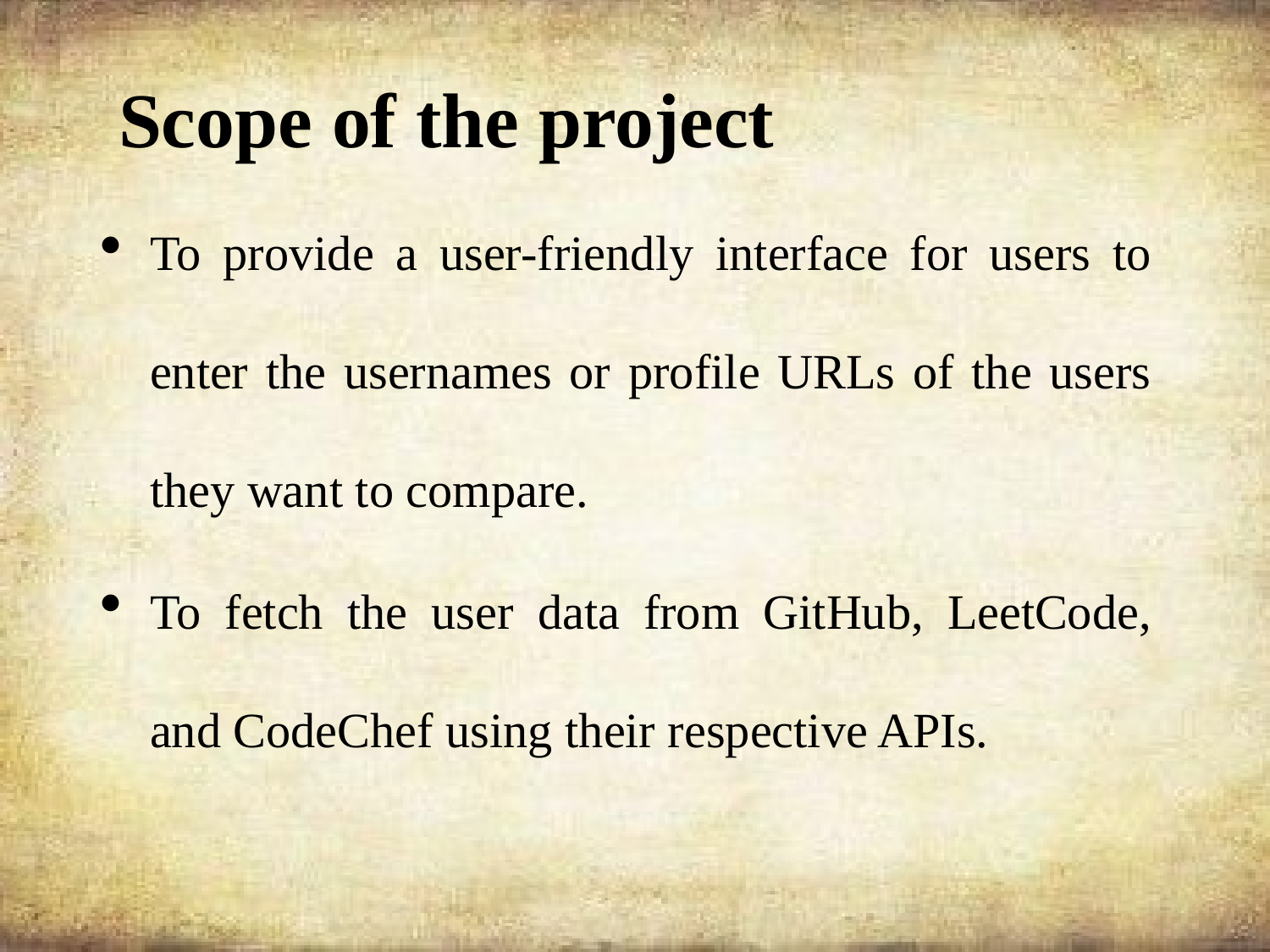

# Scope of the project
To provide a user-friendly interface for users to enter the usernames or profile URLs of the users they want to compare.
To fetch the user data from GitHub, LeetCode, and CodeChef using their respective APIs.